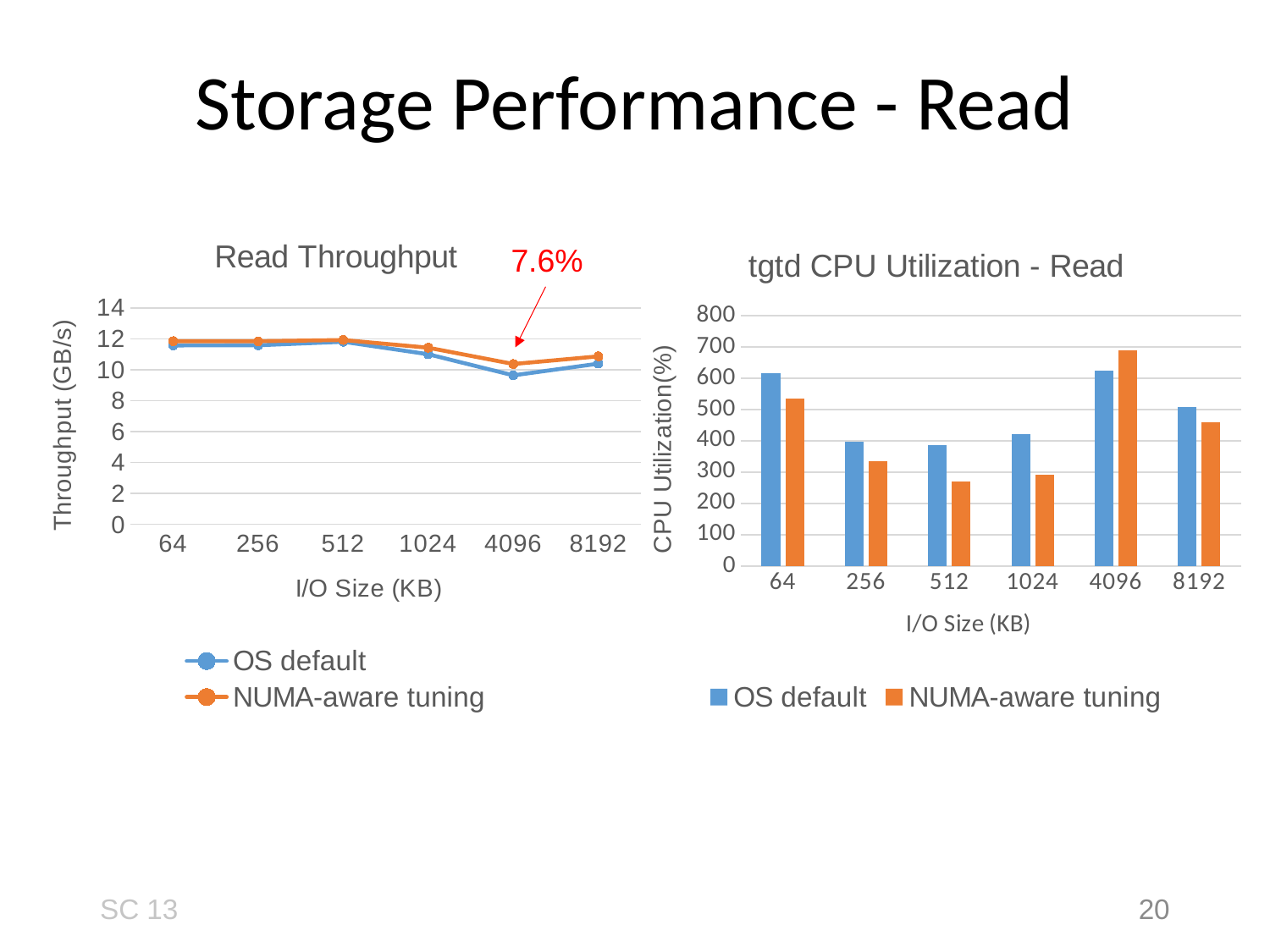

# Storage Performance - Read

### Chart: Read Throughput

| Category | OS default | NUMA-aware tuning |
|---|---|---|
| 64 | 11.57554722 | 11.85031319 |
| 256 | 11.58584118 | 11.84617805 |
| 512 | 11.8103056 | 11.92562008 |
| 1024 | 11.00172424 | 11.42558956 |
| 4096 | 9.640076637 | 10.37312794 |
| 8192 | 10.39482784 | 10.86888218 |

### Chart: tgtd CPU Utilization - Read

| Category | OS default | NUMA-aware tuning |
|---|---|---|
| 64 | 617.2715447 | 535.2688525 |
| 256 | 395.9688525 | 334.9333333 |
| 512 | 386.0894309 | 271.0764228 |
| 1024 | 420.7967742 | 292.295082 |
| 4096 | 624.2162602 | 690.7016129 |
| 8192 | 508.8064516 | 460.252459 |
7.6%

SC 13
20